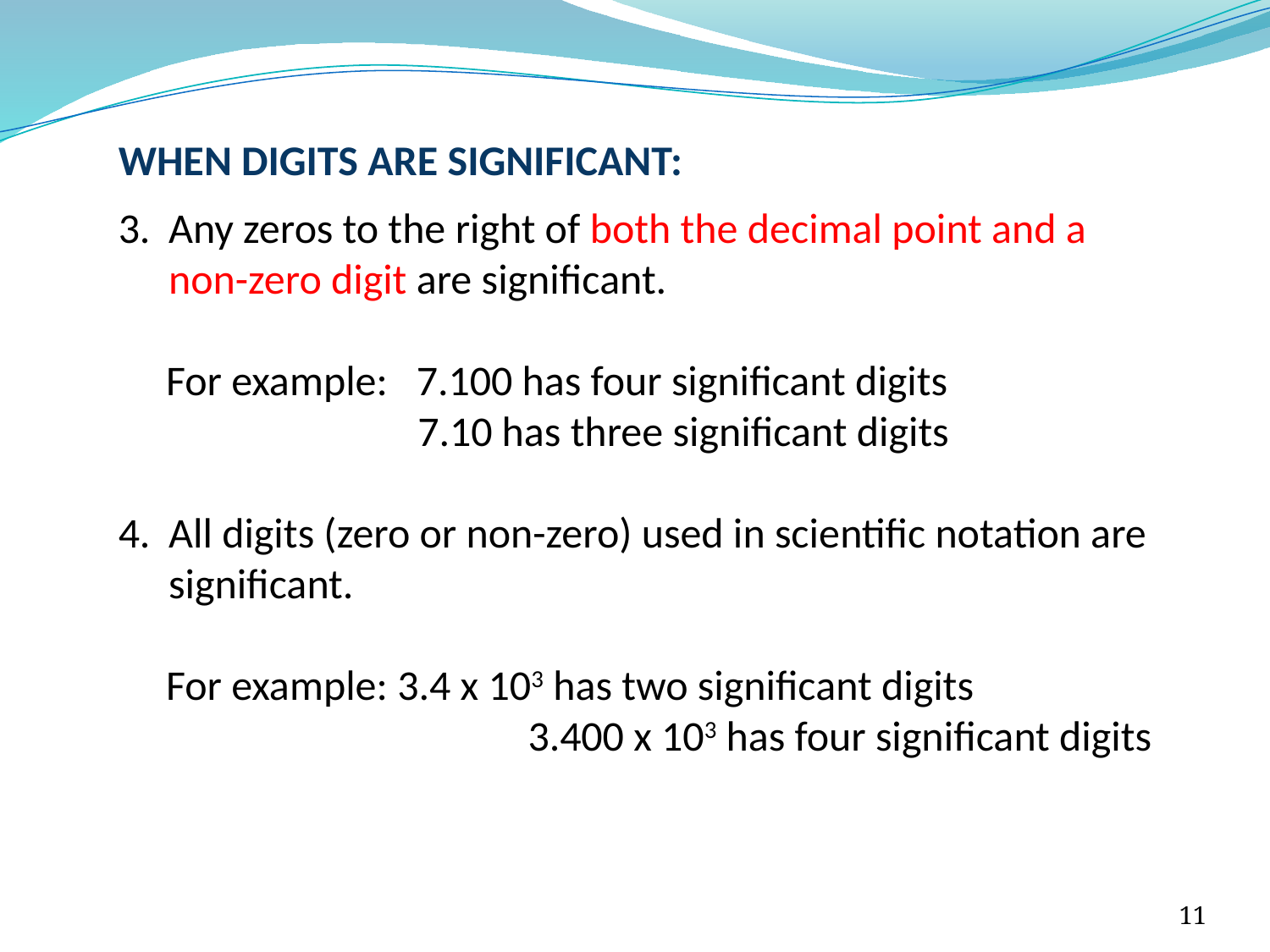

WHEN DIGITS ARE SIGNIFICANT:

Any zeros to the right of both the decimal point and a non-zero digit are significant.

     For example:   7.100 has four significant digits
  	7.10 has three significant digits

All digits (zero or non-zero) used in scientific notation are significant.

     For example: 3.4 x 103 has two significant digits
		   3.400 x 103 has four significant digits
11